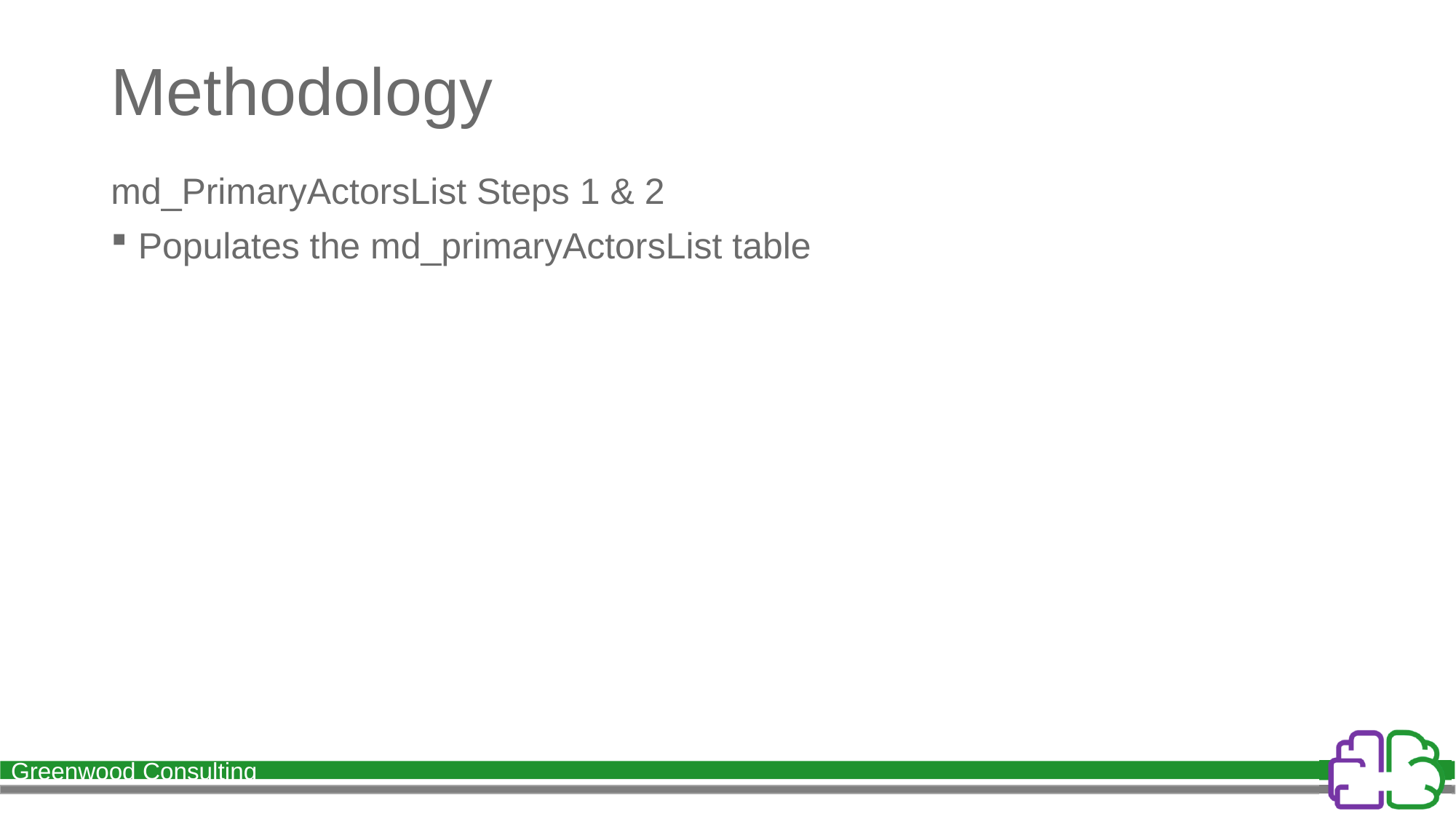

# Methodology
md_PrimaryActorsList Steps 1 & 2
Populates the md_primaryActorsList table